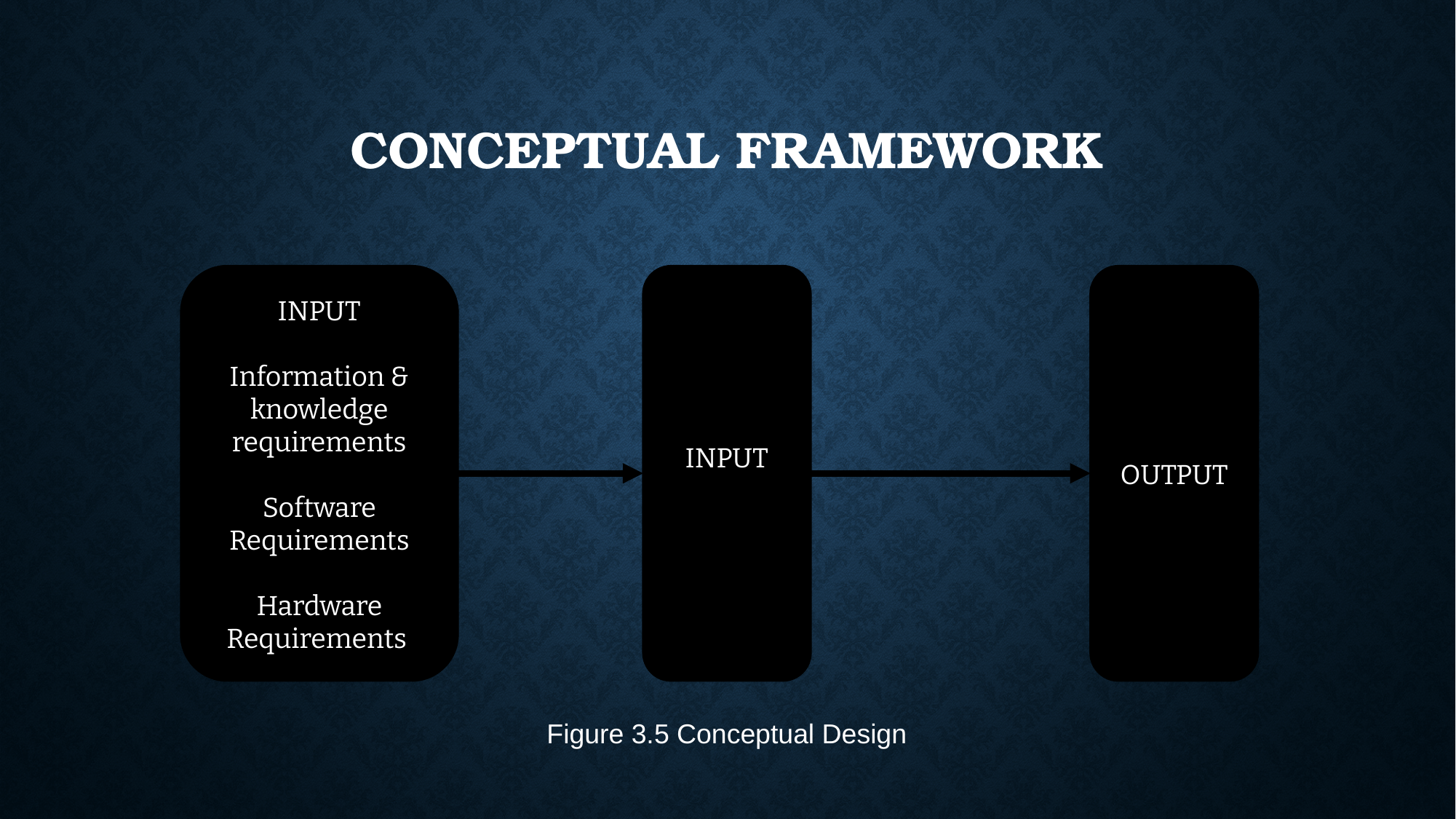

# Conceptual framework

INPUT

Information & knowledge requirements

Software Requirements

Hardware Requirements
INPUT

OUTPUT
Figure 3.5 Conceptual Design